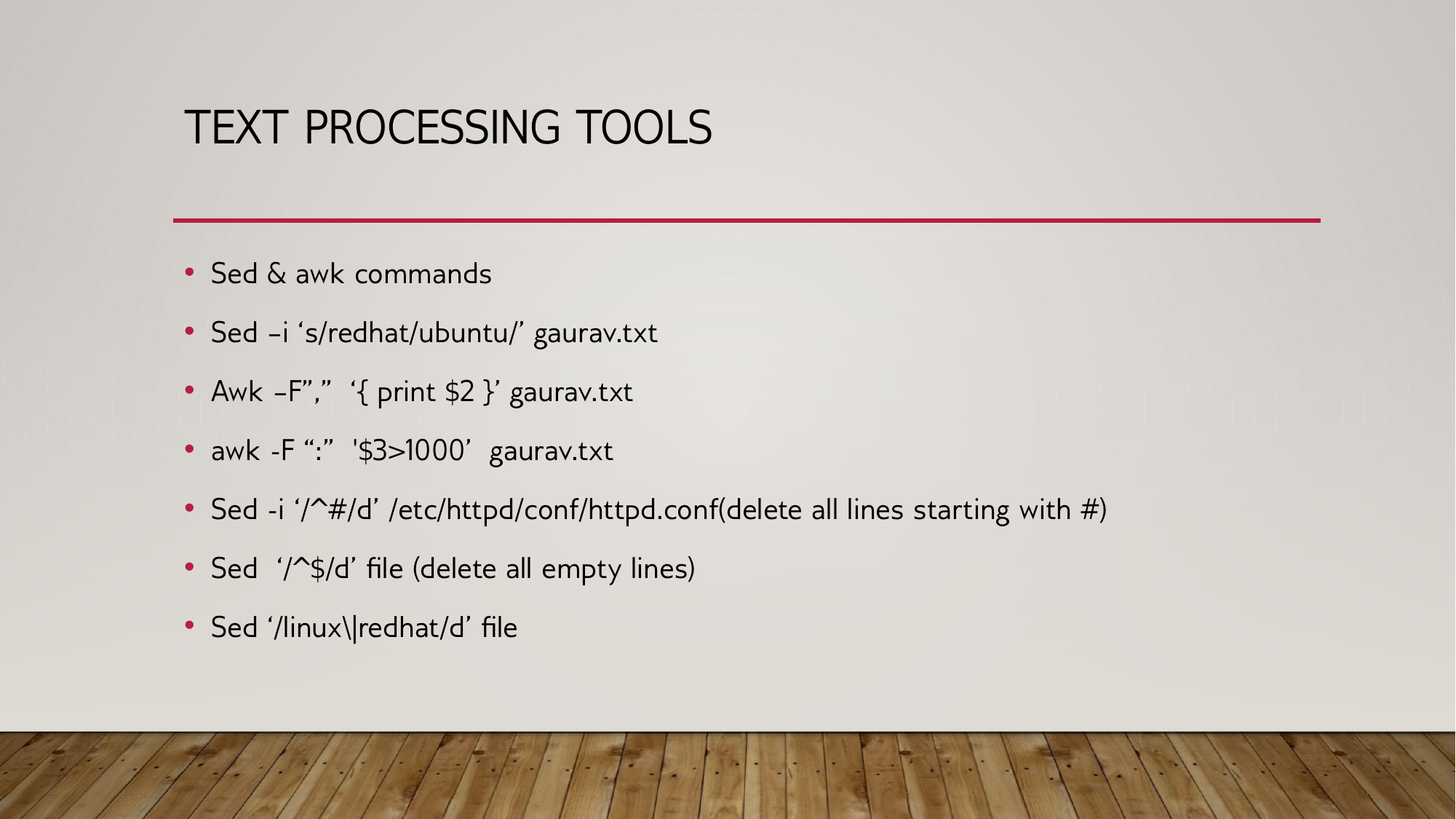

# TEXT PROCESSING TOOLS
Sed & awk commands
Sed –i ‘s/redhat/ubuntu/’ gaurav.txt
Awk –F”,”  ‘{ print $2 }’ gaurav.txt
awk -F “:”  '$3>1000’  gaurav.txt
Sed -i ‘/^#/d’ /etc/httpd/conf/httpd.conf(delete all lines starting with #)
Sed  ‘/^$/d’ file (delete all empty lines)
Sed ‘/linux\|redhat/d’ file